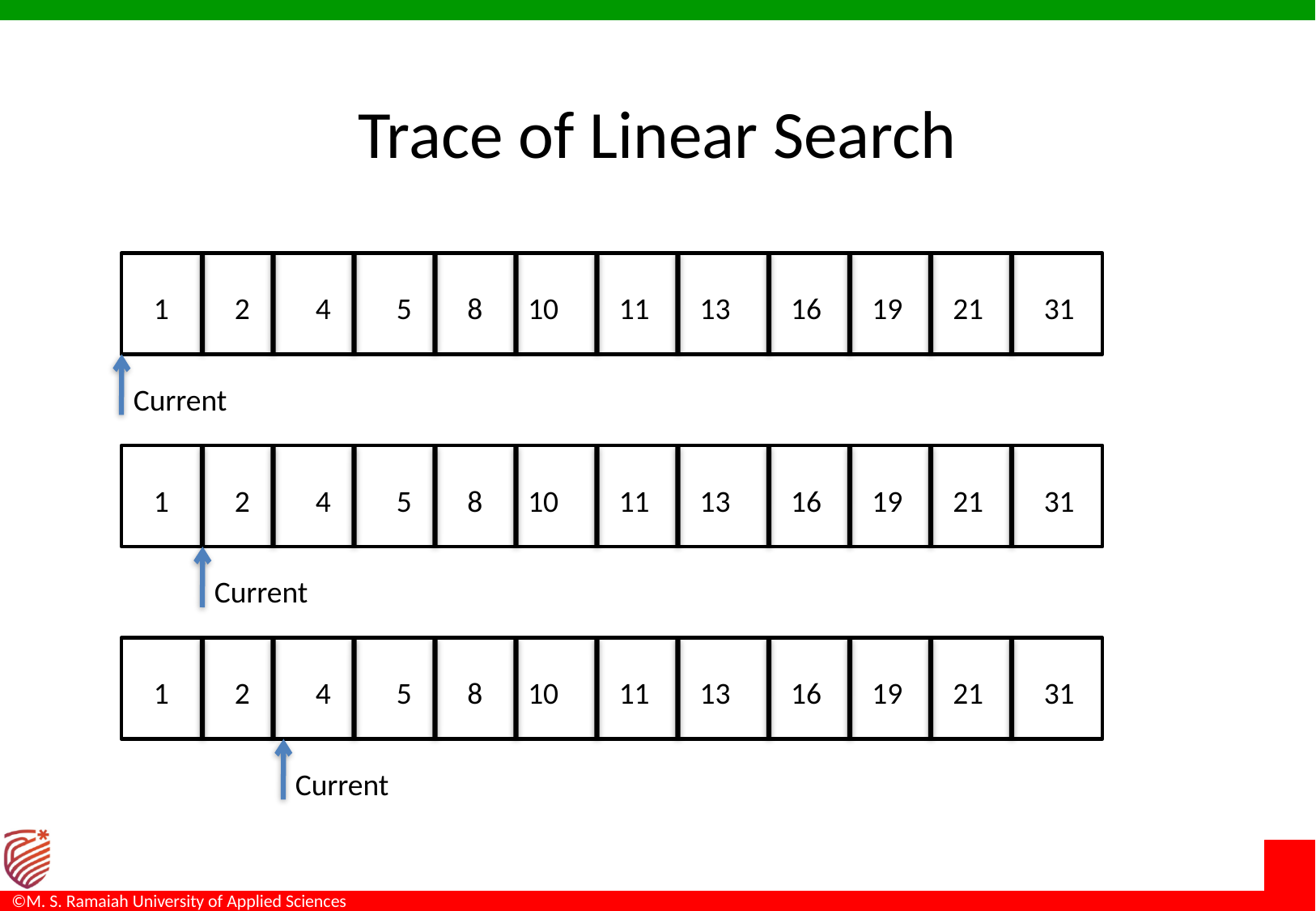

Trace of Linear Search

1
2
4
5
8
10
11
13
16
19
21
31

Current

1
2
4
5
8
10
11
13
16
19
21
31
Current

1
2
4
5
8
10
11
13
16
19
21
31
Current